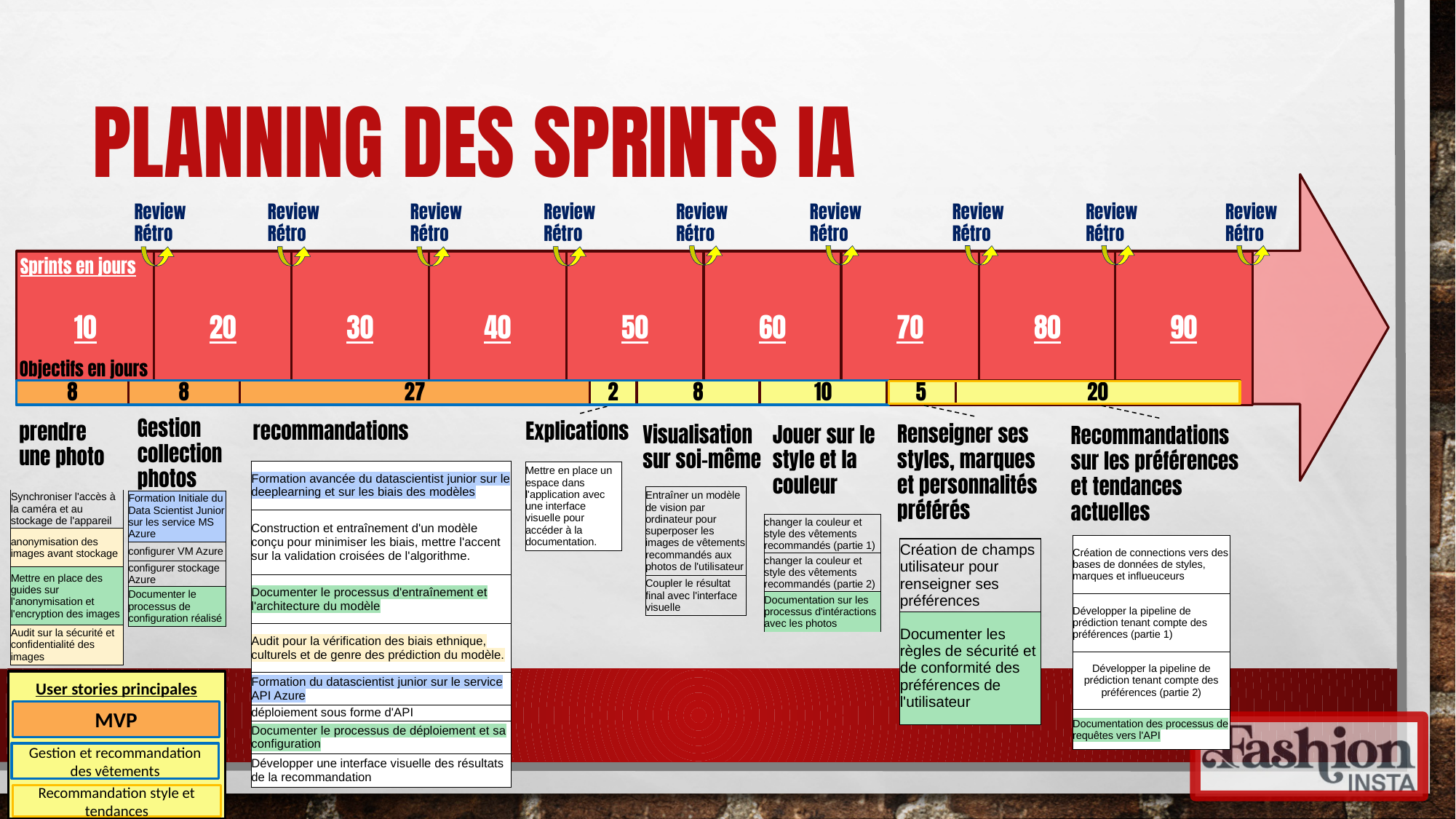

# planning des sprints IA

Review
Rétro
Review
Rétro
Review
Rétro
Review
Rétro
Review
Rétro
Review
Rétro
Review
Rétro
Review
Rétro
Review
Rétro

Sprints en jours
10
20
30
40
50
60
70
80
90
Objectifs en jours
8

8
27
2
8
10
5
20

Gestion collection photos
recommandations
Explications
prendre une photo
Renseigner ses styles, marques et personnalités préférés
Visualisation sur soi-même
Jouer sur le style et la couleur
Recommandations sur les préférences et tendances actuelles
| Formation avancée du datascientist junior sur le deeplearning et sur les biais des modèles |
| --- |
| Construction et entraînement d'un modèle conçu pour minimiser les biais, mettre l'accent sur la validation croisées de l'algorithme. |
| Documenter le processus d'entraînement et l'architecture du modèle |
| Audit pour la vérification des biais ethnique, culturels et de genre des prédiction du modèle. |
| Formation du datascientist junior sur le service API Azure |
| déploiement sous forme d'API |
| Documenter le processus de déploiement et sa configuration |
| Développer une interface visuelle des résultats de la recommandation |
| Mettre en place un espace dans l'application avec une interface visuelle pour accéder à la documentation. |
| --- |
| Entraîner un modèle de vision par ordinateur pour superposer les images de vêtements recommandés aux photos de l'utilisateur |
| --- |
| Coupler le résultat final avec l'interface visuelle |
| Synchroniser l'accès à la caméra et au stockage de l'appareil |
| --- |
| anonymisation des images avant stockage |
| Mettre en place des guides sur l'anonymisation et l'encryption des images |
| Audit sur la sécurité et confidentialité des images |
| Formation Initiale du Data Scientist Junior sur les service MS Azure |
| --- |
| configurer VM Azure |
| configurer stockage Azure |
| Documenter le processus de configuration réalisé |
| changer la couleur et style des vêtements recommandés (partie 1) |
| --- |
| changer la couleur et style des vêtements recommandés (partie 2) |
| Documentation sur les processus d'intéractions avec les photos |
| Création de connections vers des bases de données de styles, marques et influeuceurs |
| --- |
| Développer la pipeline de prédiction tenant compte des préférences (partie 1) |
| Développer la pipeline de prédiction tenant compte des préférences (partie 2) |
| Documentation des processus de requêtes vers l'API |
| Création de champs utilisateur pour renseigner ses préférences |
| --- |
| Documenter les règles de sécurité et de conformité des préférences de l'utilisateur |

User stories principales
MVP

Gestion et recommandation des vêtements
Recommandation style et tendances